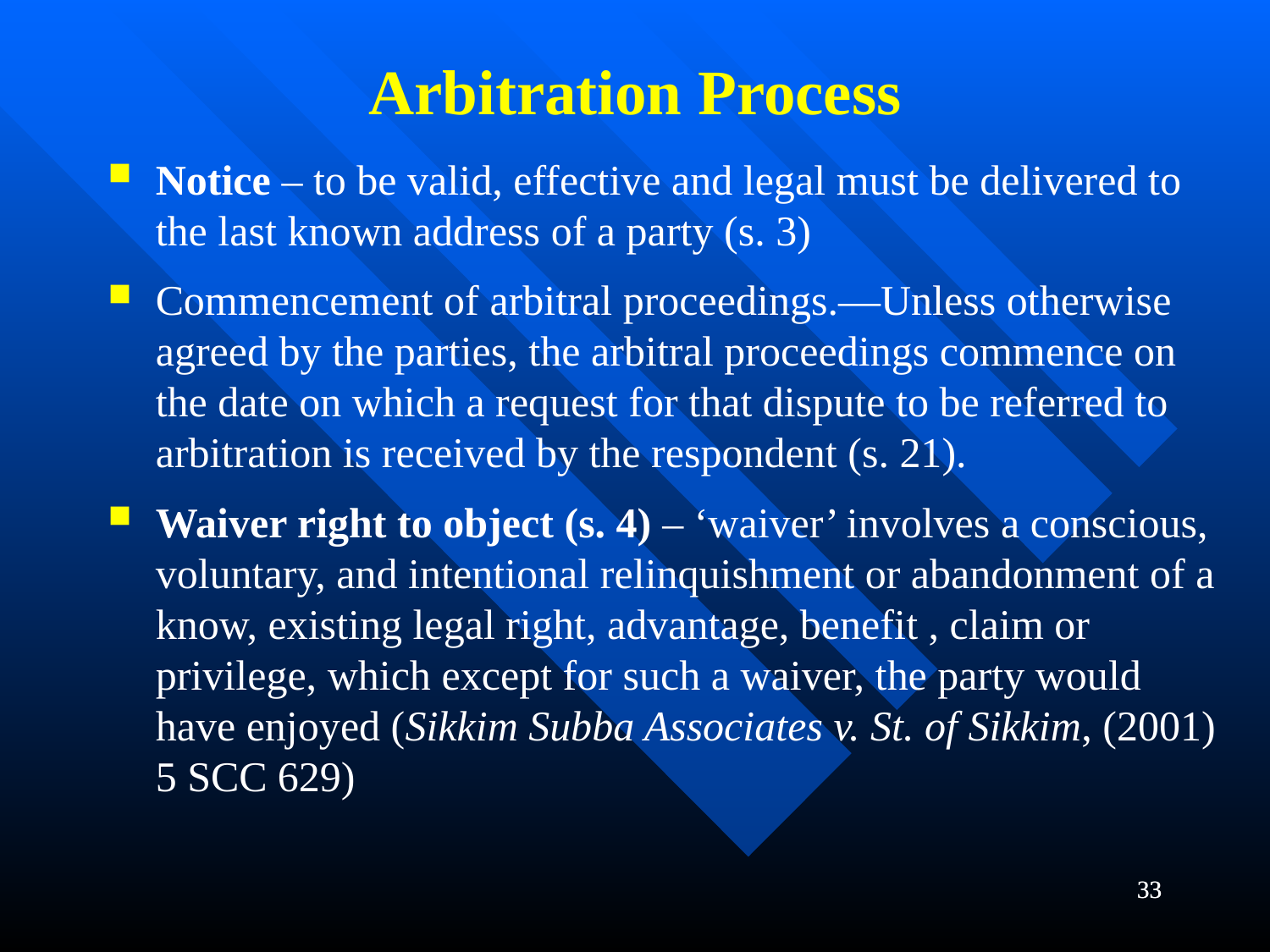

# Arbitration Process
Notice – to be valid, effective and legal must be delivered to the last known address of a party (s. 3)
Commencement of arbitral proceedings.—Unless otherwise agreed by the parties, the arbitral proceedings commence on the date on which a request for that dispute to be referred to arbitration is received by the respondent (s. 21).
Waiver right to object (s. 4) – ‘waiver’ involves a conscious, voluntary, and intentional relinquishment or abandonment of a know, existing legal right, advantage, benefit , claim or privilege, which except for such a waiver, the party would have enjoyed (Sikkim Subba Associates v. St. of Sikkim, (2001) 5 SCC 629)

33
33